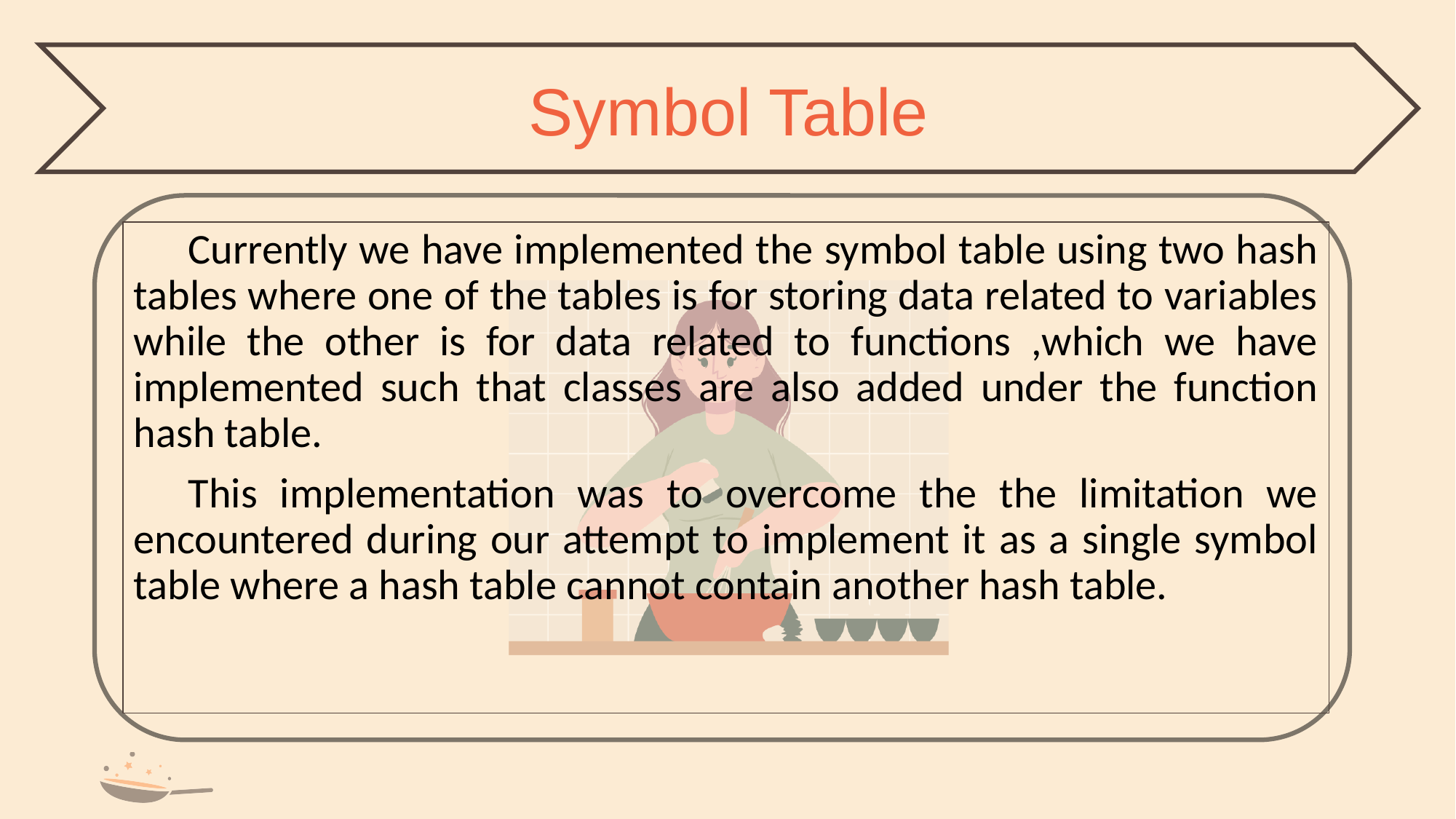

Symbol Table
Currently we have implemented the symbol table using two hash tables where one of the tables is for storing data related to variables while the other is for data related to functions ,which we have implemented such that classes are also added under the function hash table.
This implementation was to overcome the the limitation we encountered during our attempt to implement it as a single symbol table where a hash table cannot contain another hash table.